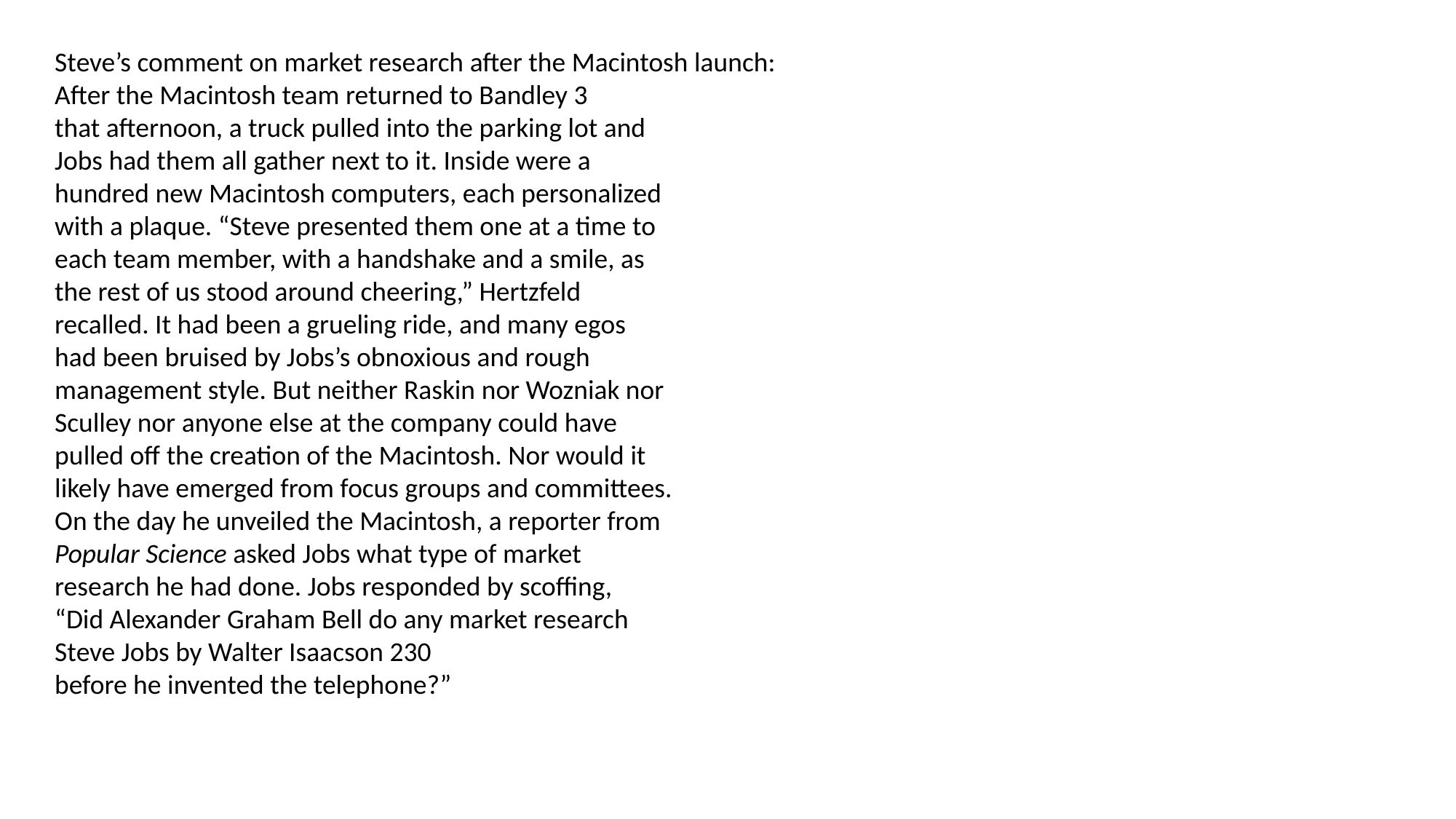

Steve’s comment on market research after the Macintosh launch:
After the Macintosh team returned to Bandley 3
that afternoon, a truck pulled into the parking lot and
Jobs had them all gather next to it. Inside were a
hundred new Macintosh computers, each personalized
with a plaque. “Steve presented them one at a time to
each team member, with a handshake and a smile, as
the rest of us stood around cheering,” Hertzfeld
recalled. It had been a grueling ride, and many egos
had been bruised by Jobs’s obnoxious and rough
management style. But neither Raskin nor Wozniak nor
Sculley nor anyone else at the company could have
pulled off the creation of the Macintosh. Nor would it
likely have emerged from focus groups and committees.
On the day he unveiled the Macintosh, a reporter from
Popular Science asked Jobs what type of market
research he had done. Jobs responded by scoffing,
“Did Alexander Graham Bell do any market research
Steve Jobs by Walter Isaacson 230
before he invented the telephone?”